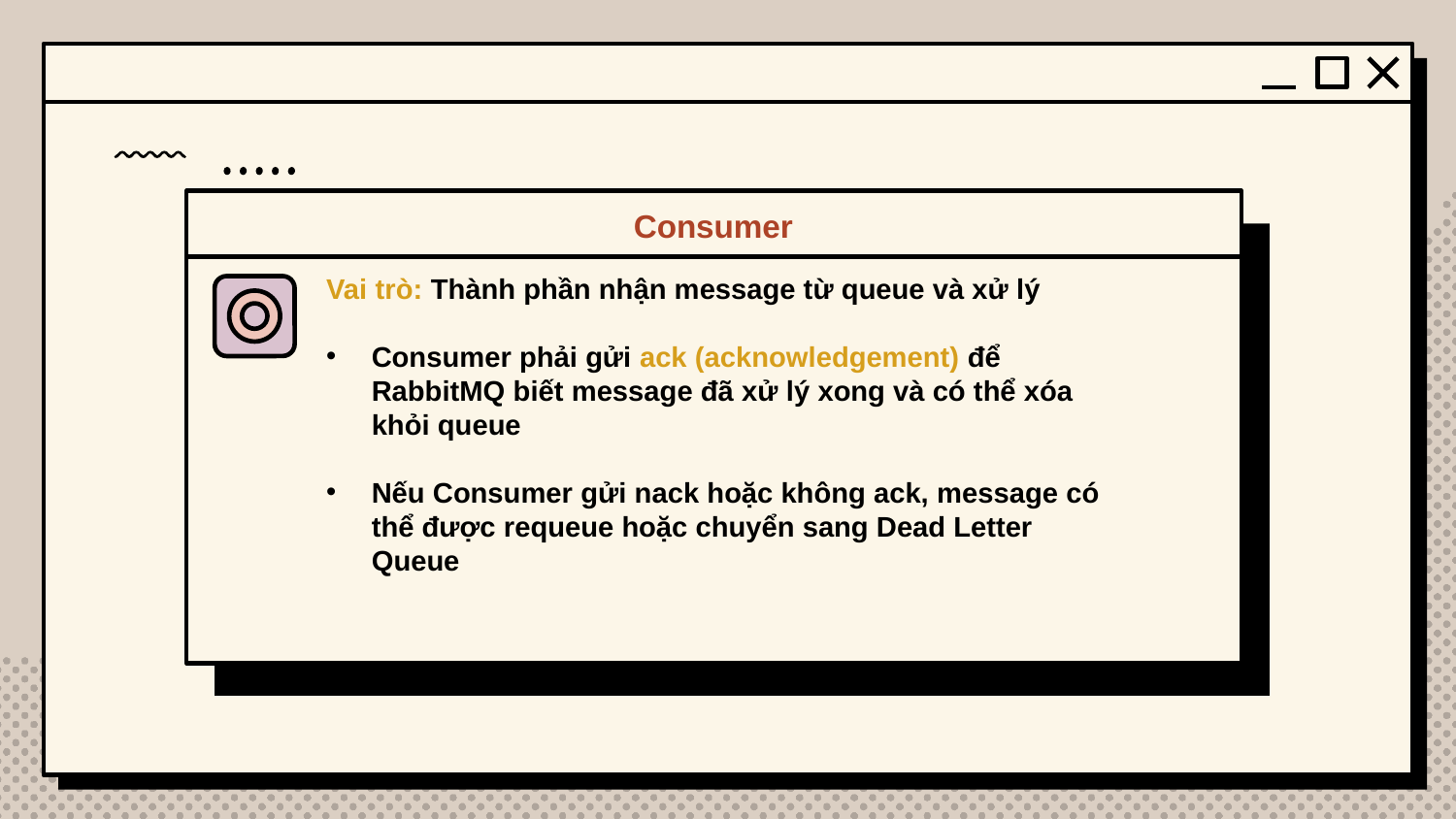

Consumer

Vai trò: Thành phần nhận message từ queue và xử lý

Consumer phải gửi ack (acknowledgement) để RabbitMQ biết message đã xử lý xong và có thể xóa khỏi queue

Nếu Consumer gửi nack hoặc không ack, message có thể được requeue hoặc chuyển sang Dead Letter Queue